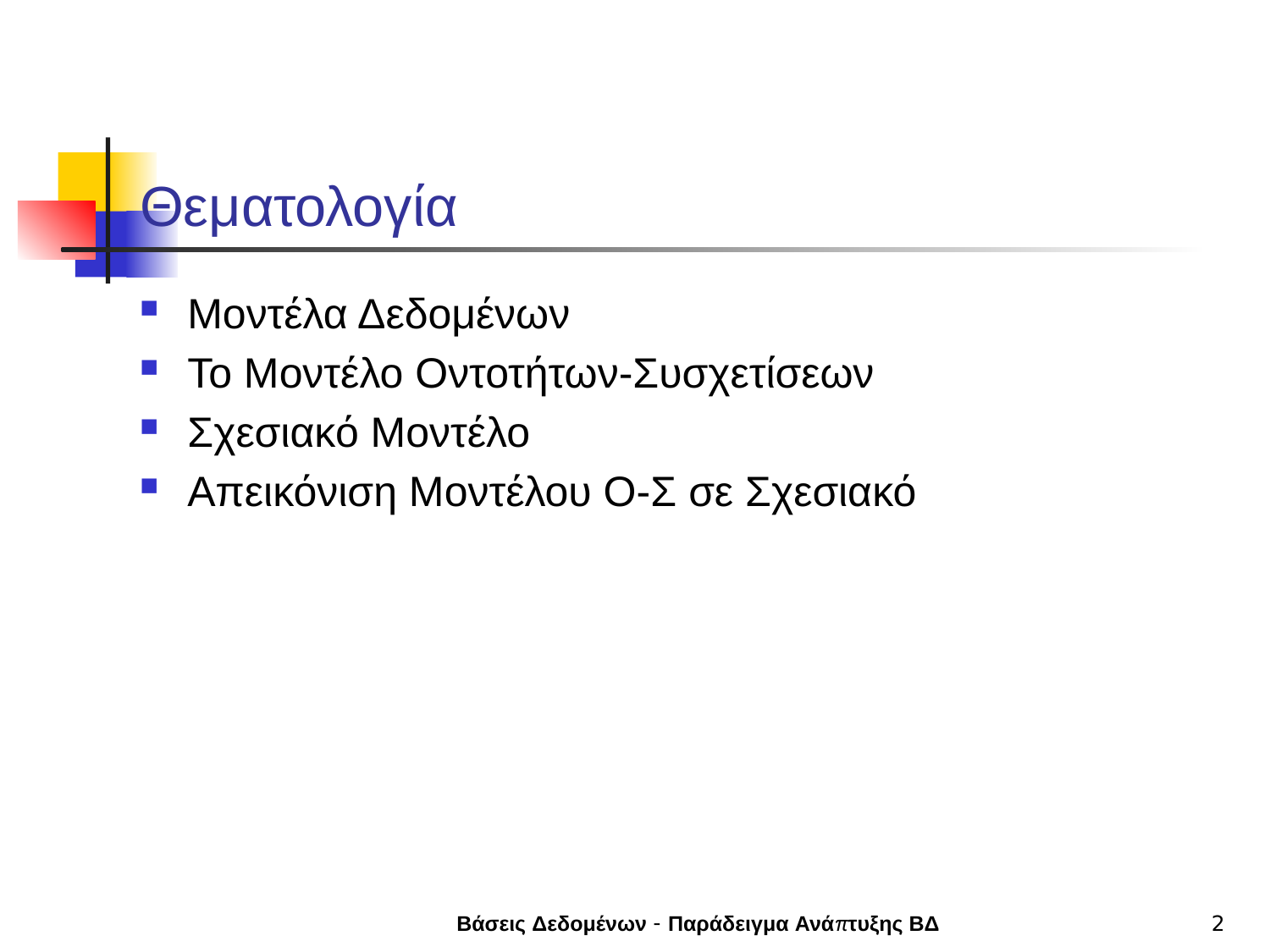

# Θεματολογία
Μοντέλα Δεδομένων
Το Μοντέλο Οντοτήτων-Συσχετίσεων
Σχεσιακό Μοντέλο
Απεικόνιση Μοντέλου Ο-Σ σε Σχεσιακό
Βάσεις Δεδομένων - Παράδειγμα Ανάπτυξης ΒΔ
2